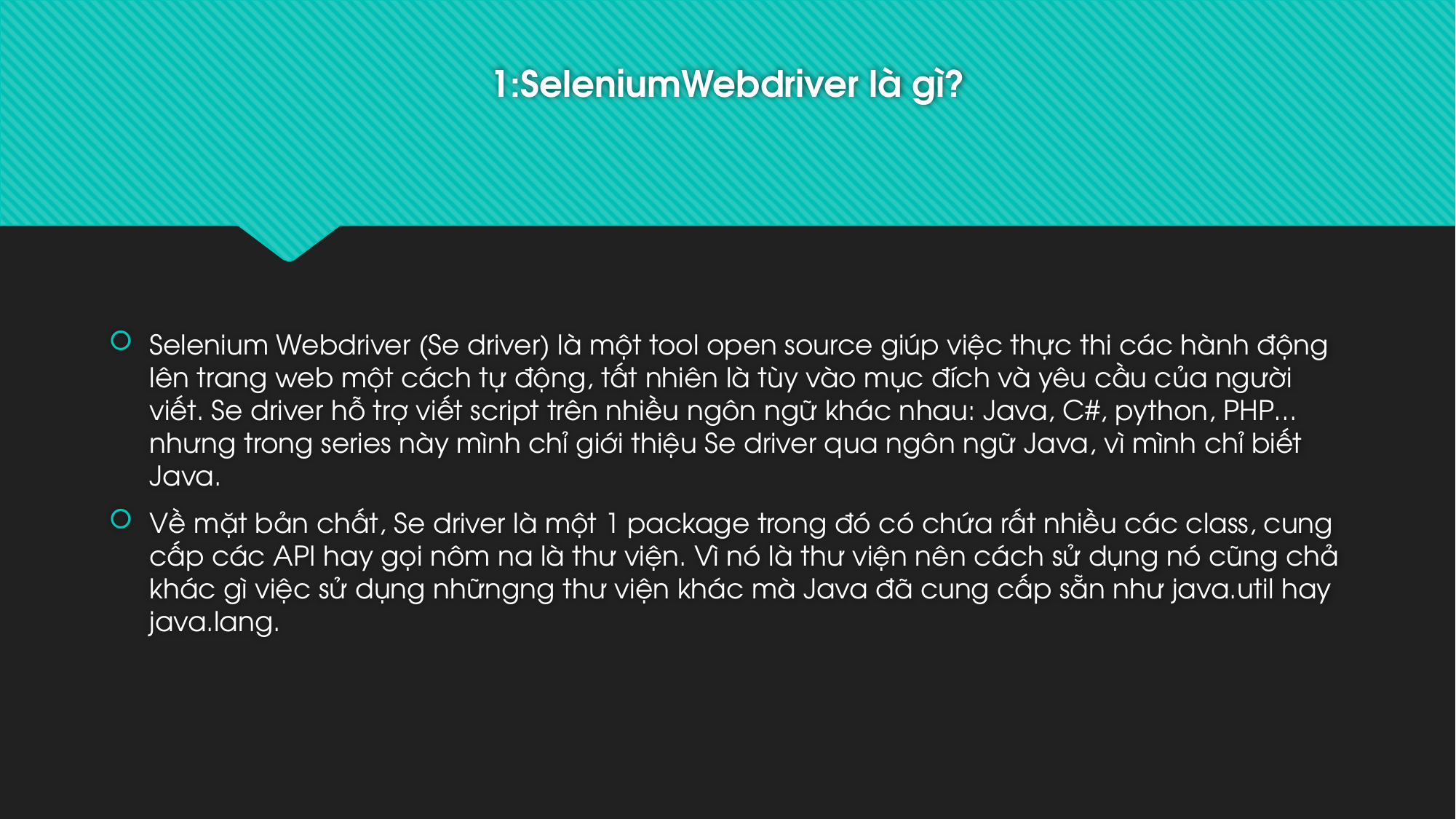

# 1:SeleniumWebdriver là gì?
Selenium Webdriver (Se driver) là một tool open source giúp việc thực thi các hành động lên trang web một cách tự động, tất nhiên là tùy vào mục đích và yêu cầu của người viết. Se driver hỗ trợ viết script trên nhiều ngôn ngữ khác nhau: Java, C#, python, PHP… nhưng trong series này mình chỉ giới thiệu Se driver qua ngôn ngữ Java, vì mình chỉ biết Java.
Về mặt bản chất, Se driver là một 1 package trong đó có chứa rất nhiều các class, cung cấp các API hay gọi nôm na là thư viện. Vì nó là thư viện nên cách sử dụng nó cũng chả khác gì việc sử dụng nhữngng thư viện khác mà Java đã cung cấp sẵn như java.util hay java.lang.